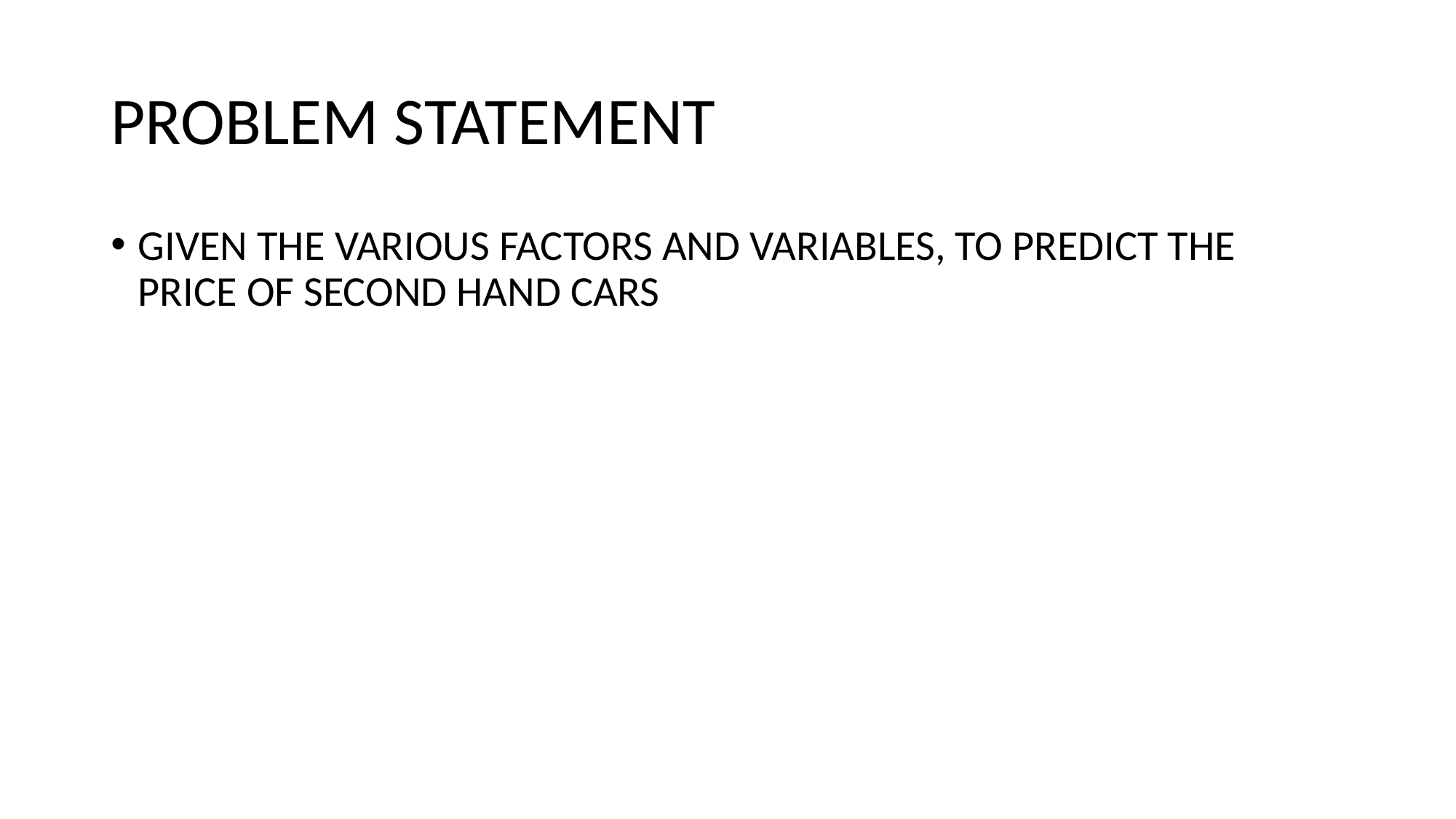

# PROBLEM STATEMENT
GIVEN THE VARIOUS FACTORS AND VARIABLES, TO PREDICT THE PRICE OF SECOND HAND CARS